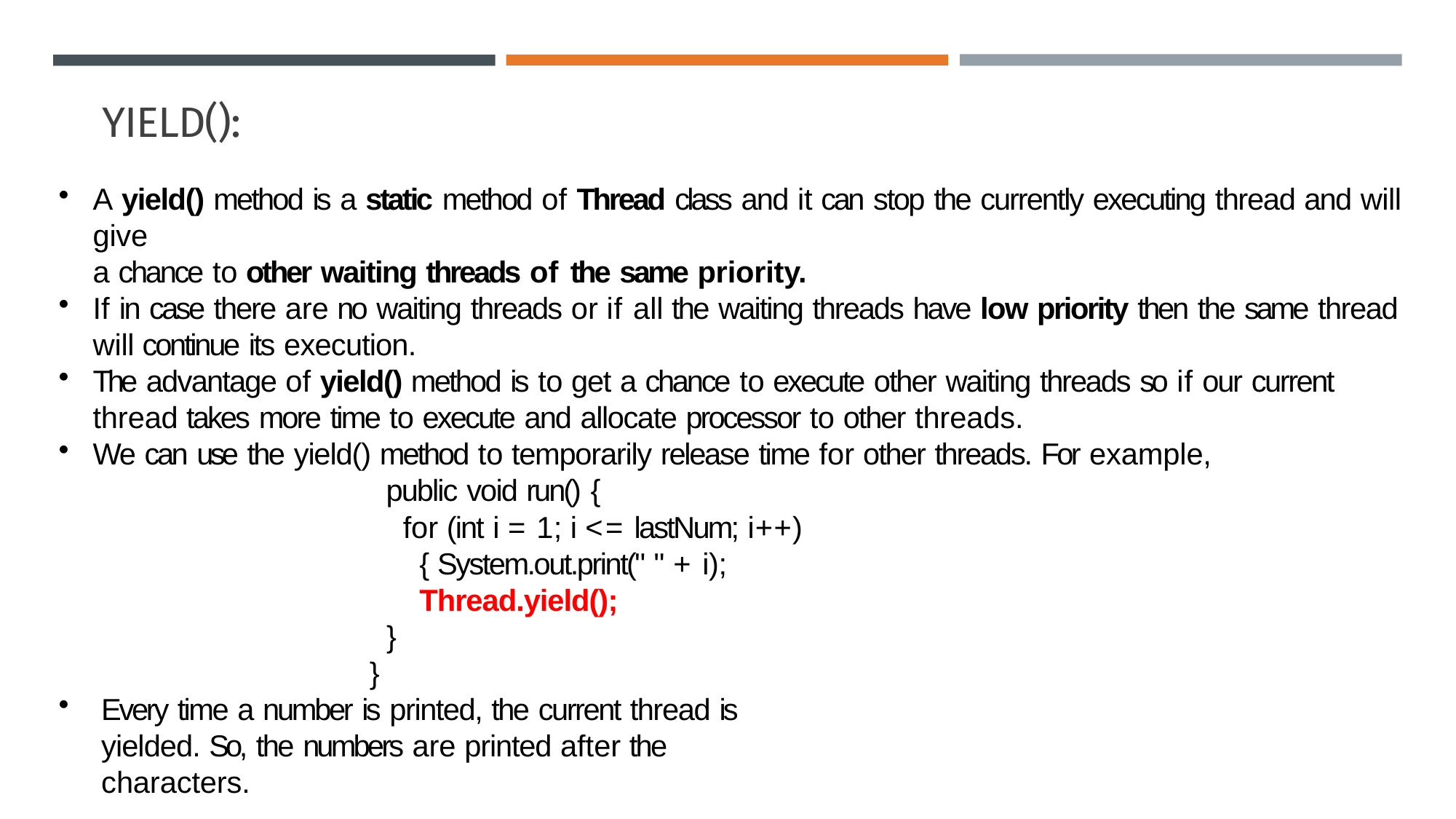

# YIELD():
A yield() method is a static method of Thread class and it can stop the currently executing thread and will give
a chance to other waiting threads of the same priority.
If in case there are no waiting threads or if all the waiting threads have low priority then the same thread will continue its execution.
The advantage of yield() method is to get a chance to execute other waiting threads so if our current thread takes more time to execute and allocate processor to other threads.
We can use the yield() method to temporarily release time for other threads. For example,
public void run() {
for (int i = 1; i <= lastNum; i++) { System.out.print(" " + i); Thread.yield();
}
}
Every time a number is printed, the current thread is yielded. So, the numbers are printed after the characters.